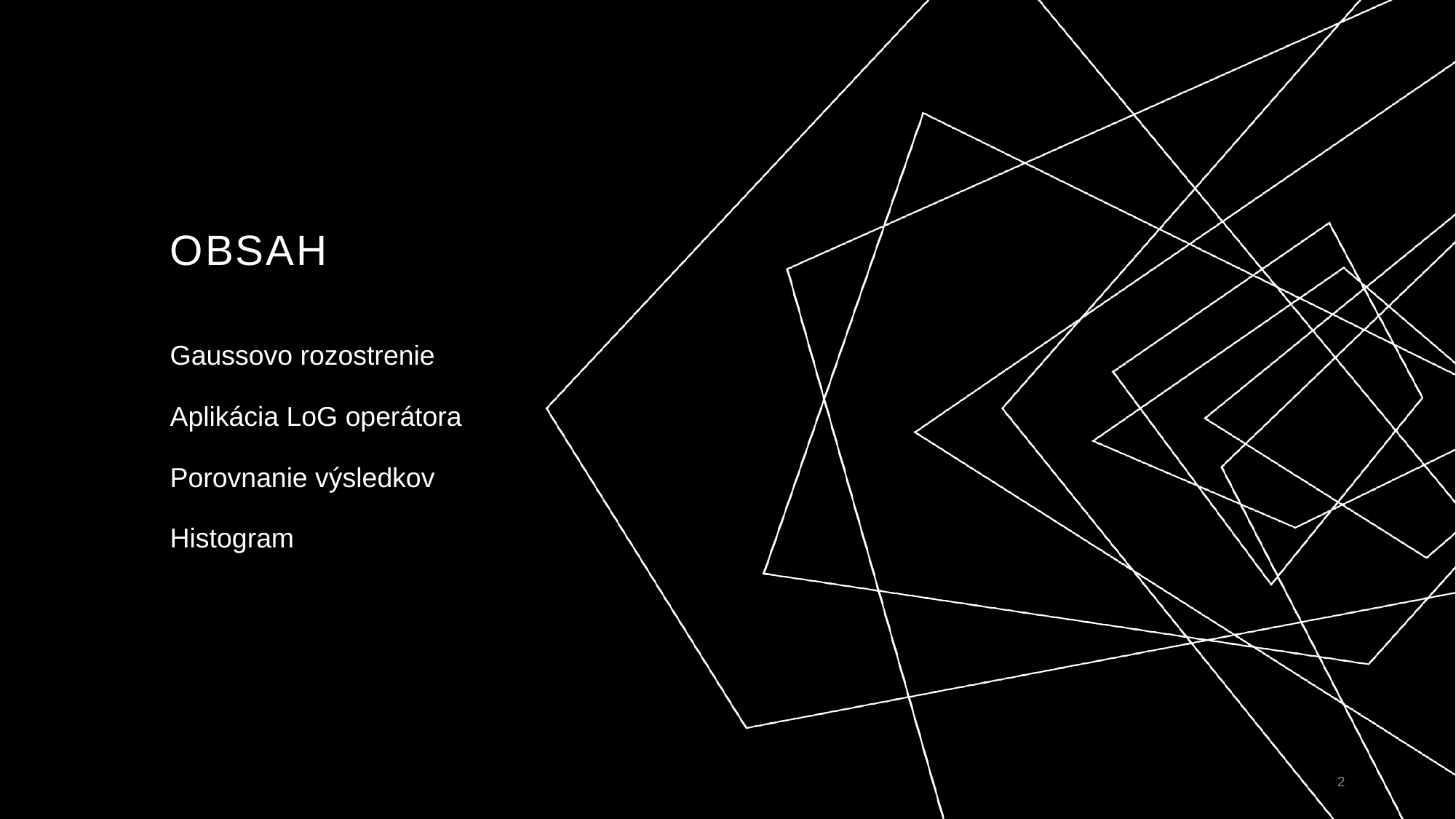

# obsah
Gaussovo rozostrenie
Aplikácia LoG operátora
Porovnanie výsledkov
Histogram
2